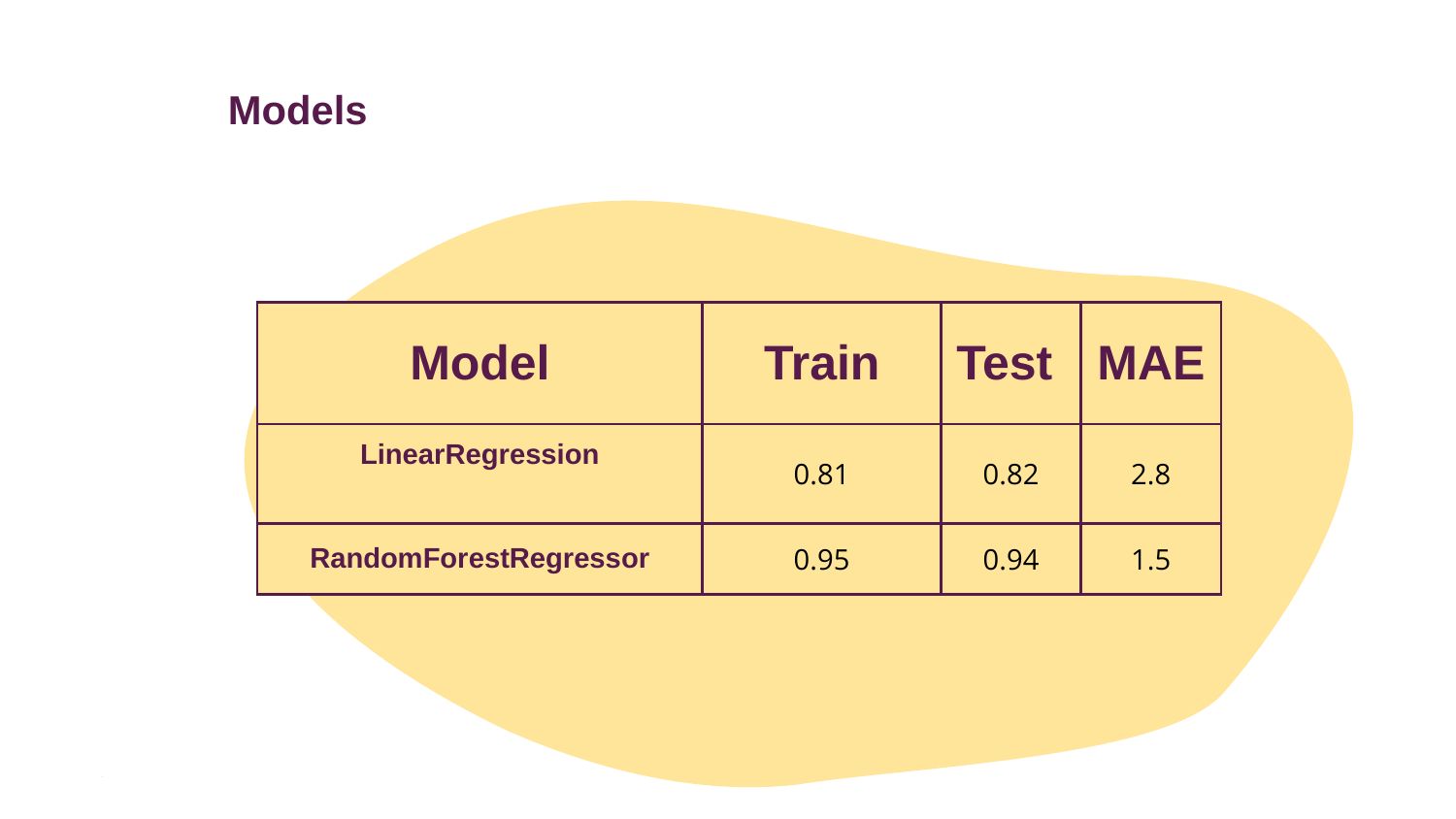

# Models
| Model | Train | Test | MAE |
| --- | --- | --- | --- |
| LinearRegression | 0.81 | 0.82 | 2.8 |
| RandomForestRegressor | 0.95 | 0.94 | 1.5 |